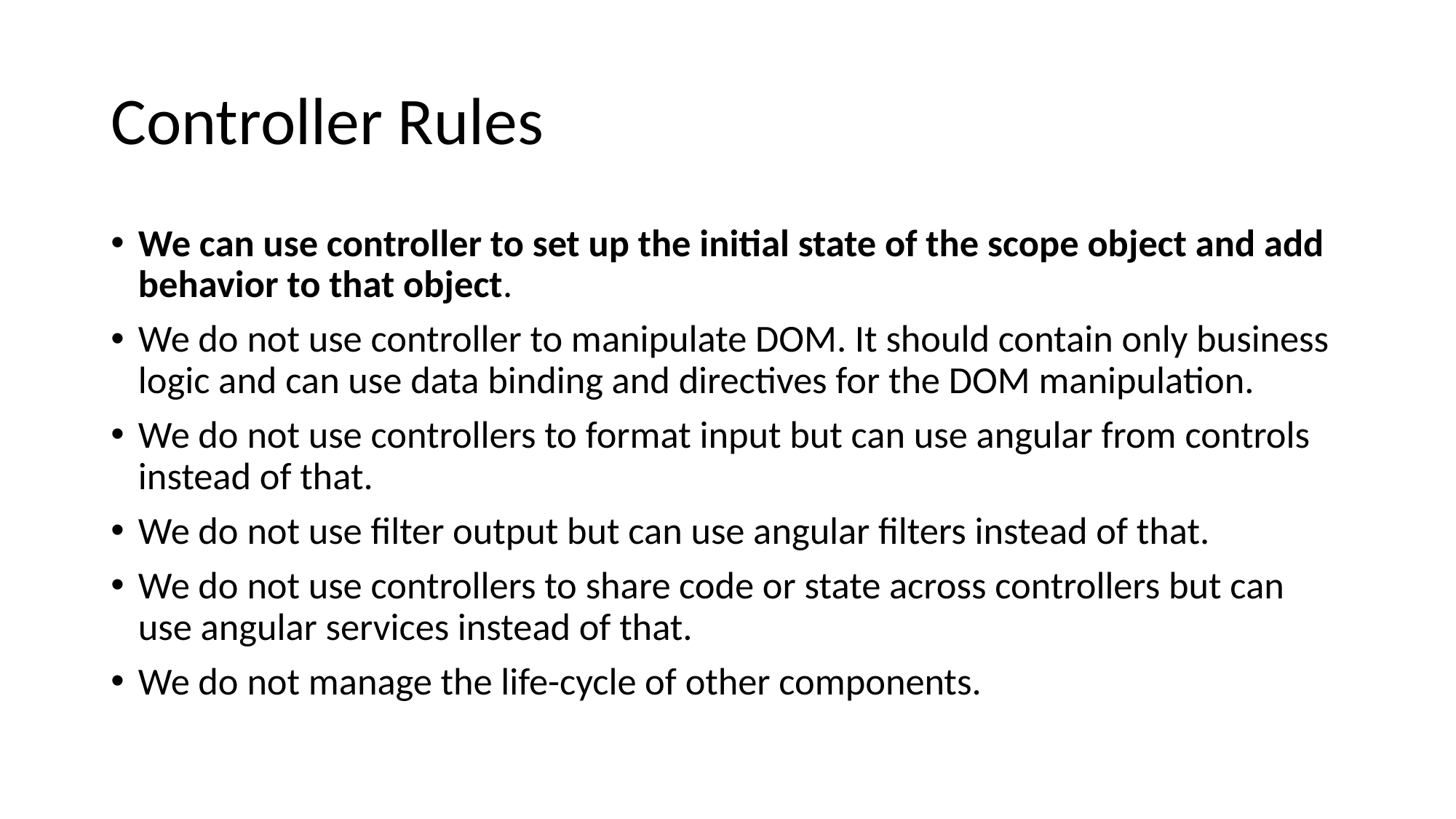

# Controller Rules
We can use controller to set up the initial state of the scope object and add behavior to that object.
We do not use controller to manipulate DOM. It should contain only business logic and can use data binding and directives for the DOM manipulation.
We do not use controllers to format input but can use angular from controls instead of that.
We do not use filter output but can use angular filters instead of that.
We do not use controllers to share code or state across controllers but can use angular services instead of that.
We do not manage the life-cycle of other components.